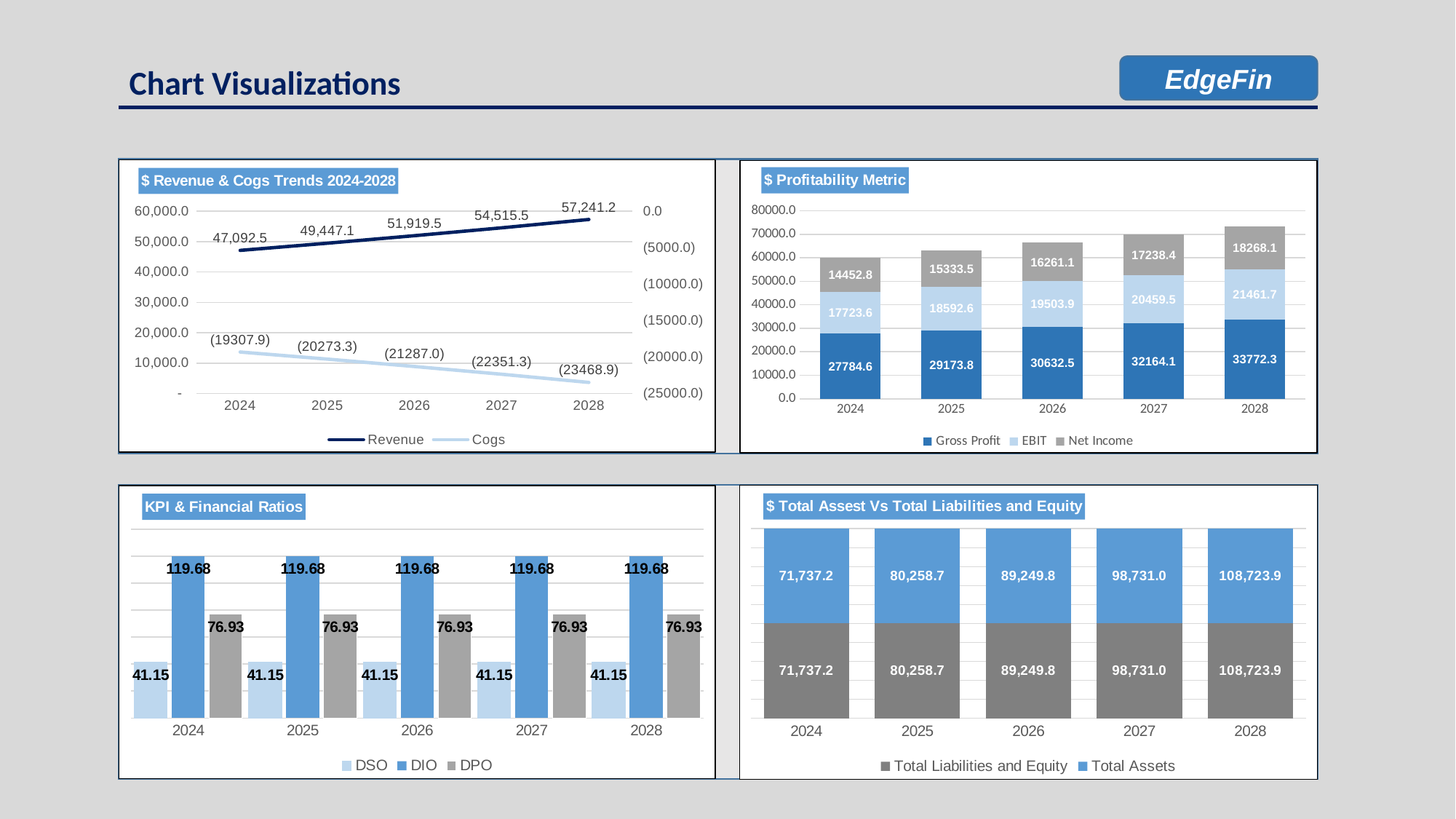

EdgeFin
Chart Visualizations

### Chart: $ Revenue & Cogs Trends 2024-2028

| Category |  |  |
|---|---|---|
| 2024 | 47092.5 | -19307.925 |
| 2025 | 49447.125 | -20273.321249999997 |
| 2026 | 51919.481250000004 | -21286.9873125 |
| 2027 | 54515.45531250001 | -22351.336678125004 |
| 2028 | 57241.228078125016 | -23468.903512031255 |

### Chart: $ Profitability Metric

| Category |  |  |  |
|---|---|---|---|
| 2024 | 27784.575 | 17723.625265871804 | 14452.762739284623 |
| 2025 | 29173.803750000003 | 18592.588955191644 | 15333.461464401167 |
| 2026 | 30632.493937500003 | 19503.87369234742 | 16261.125958995633 |
| 2027 | 32164.118634375005 | 20459.52174250721 | 17238.3931760976 |
| 2028 | 33772.32456609376 | 21461.67265366768 | 18268.05952557641 |

### Chart

| Category |
|---|

### Chart: $ Total Assest Vs Total Liabilities and Equity

| Category |  |  |
|---|---|---|
| 2024 | 71737.23985097567 | 71737.23985097567 |
| 2025 | 80258.71731013682 | 80258.71731013681 |
| 2026 | 89249.77301056002 | 89249.77301056002 |
| 2027 | 98731.03941936822 | 98731.03941936823 |
| 2028 | 108723.94035836222 | 108723.94035836225 |

### Chart: KPI & Financial Ratios

| Category | DSO | DIO | DPO |
|---|---|---|---|
| 2024 | 41.14869620056484 | 119.67930234526408 | 76.92591089069606 |
| 2025 | 41.14869620056484 | 119.67930234526408 | 76.92591089069606 |
| 2026 | 41.14869620056484 | 119.67930234526408 | 76.92591089069606 |
| 2027 | 41.14869620056484 | 119.67930234526408 | 76.92591089069606 |
| 2028 | 41.14869620056484 | 119.67930234526408 | 76.92591089069606 |